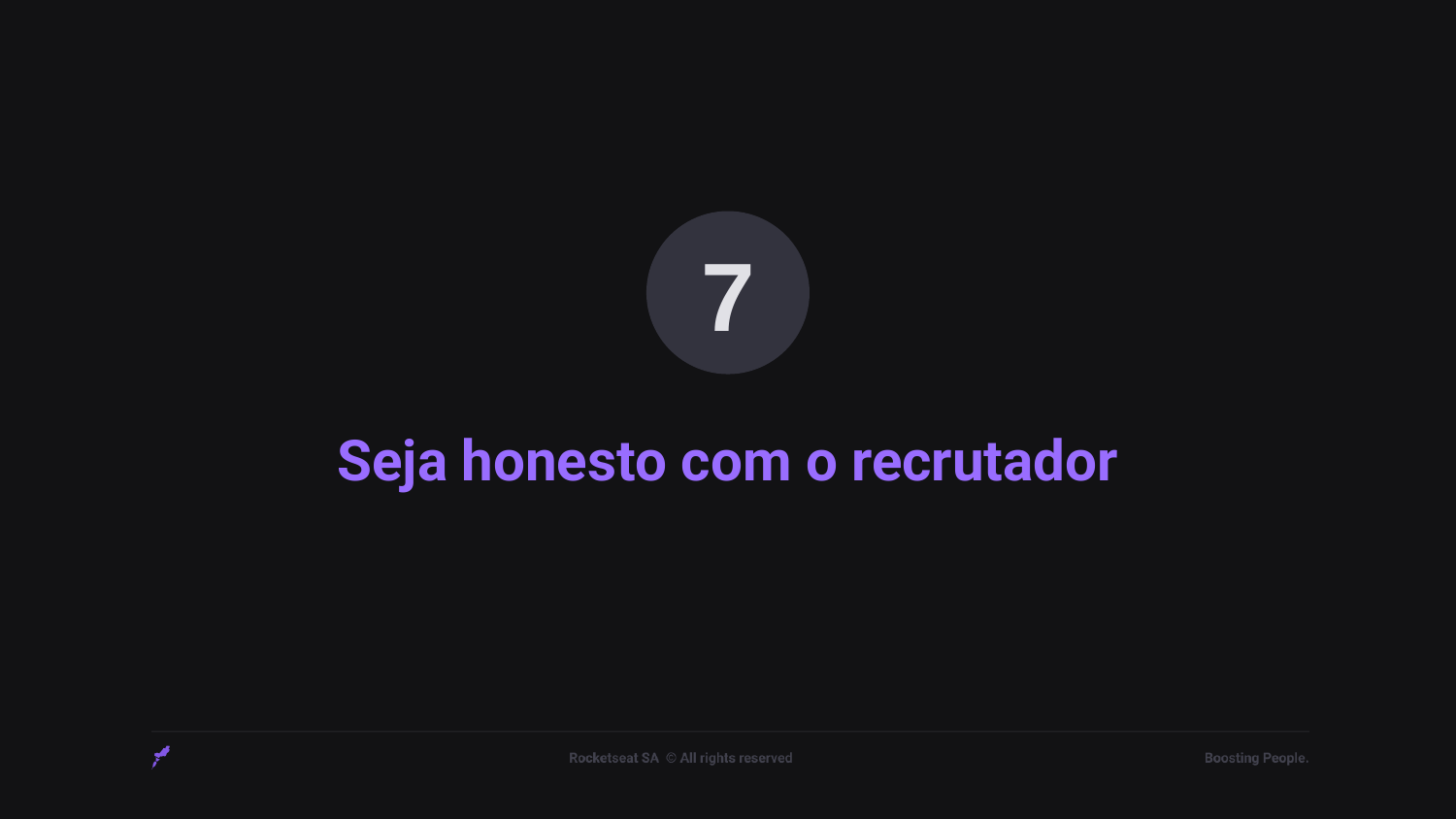

7
# Seja honesto com o recrutador